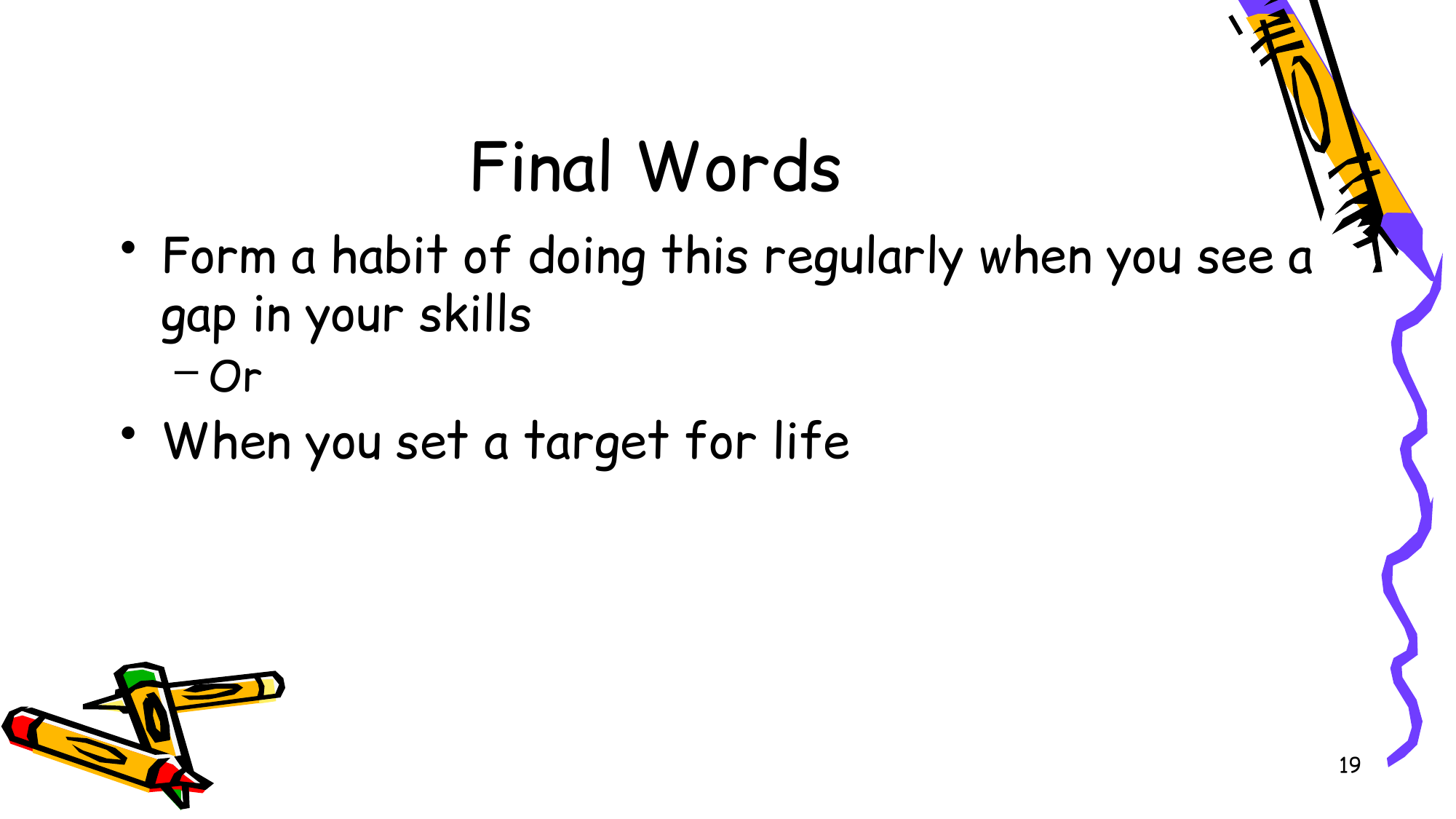

# Final Words
Form a habit of doing this regularly when you see a gap in your skills
Or
When you set a target for life
19